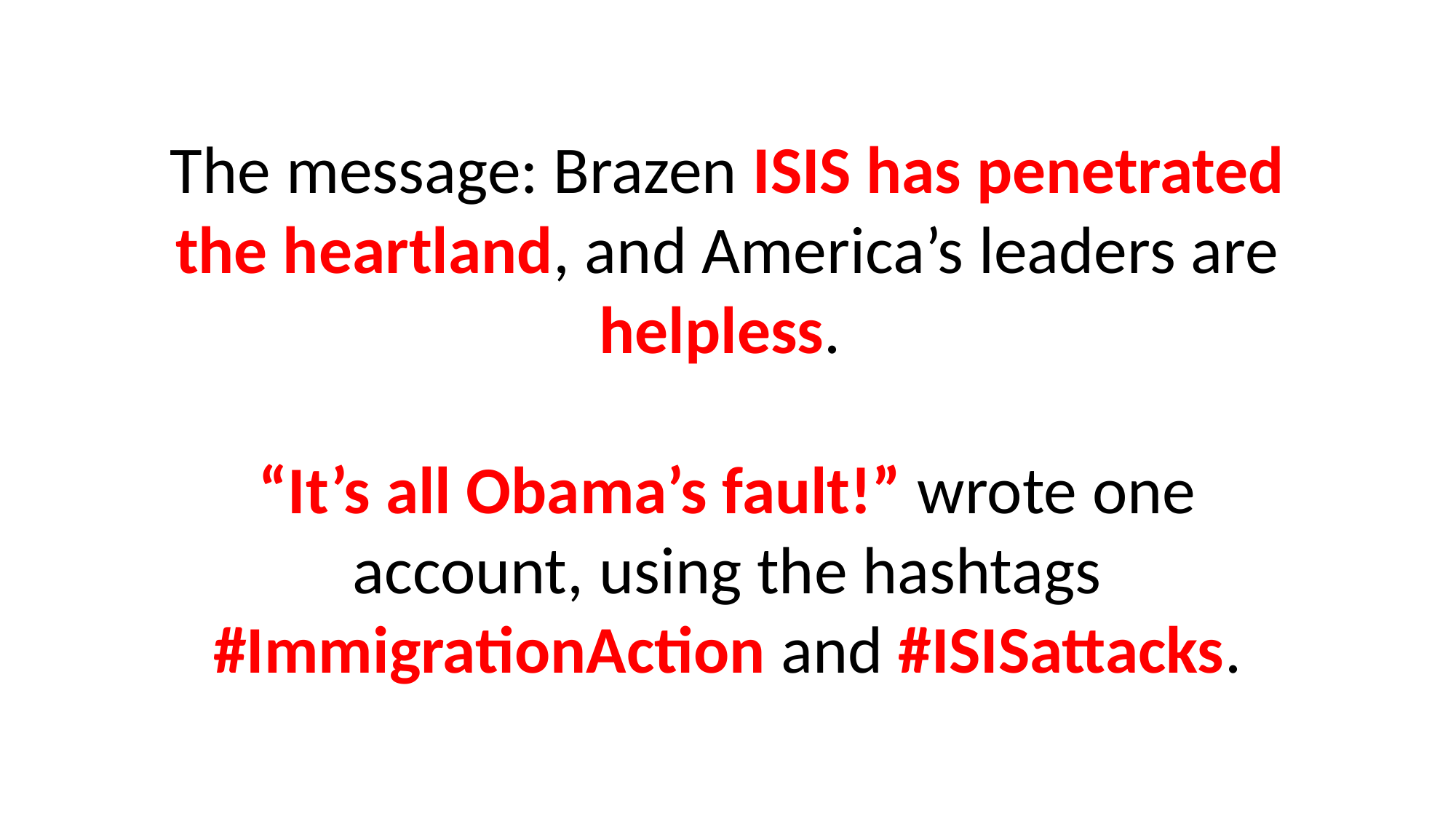

The message: Brazen ISIS has penetrated the heartland, and America’s leaders are helpless.

“It’s all Obama’s fault!” wrote one account, using the hashtags #ImmigrationAction and #ISISattacks.